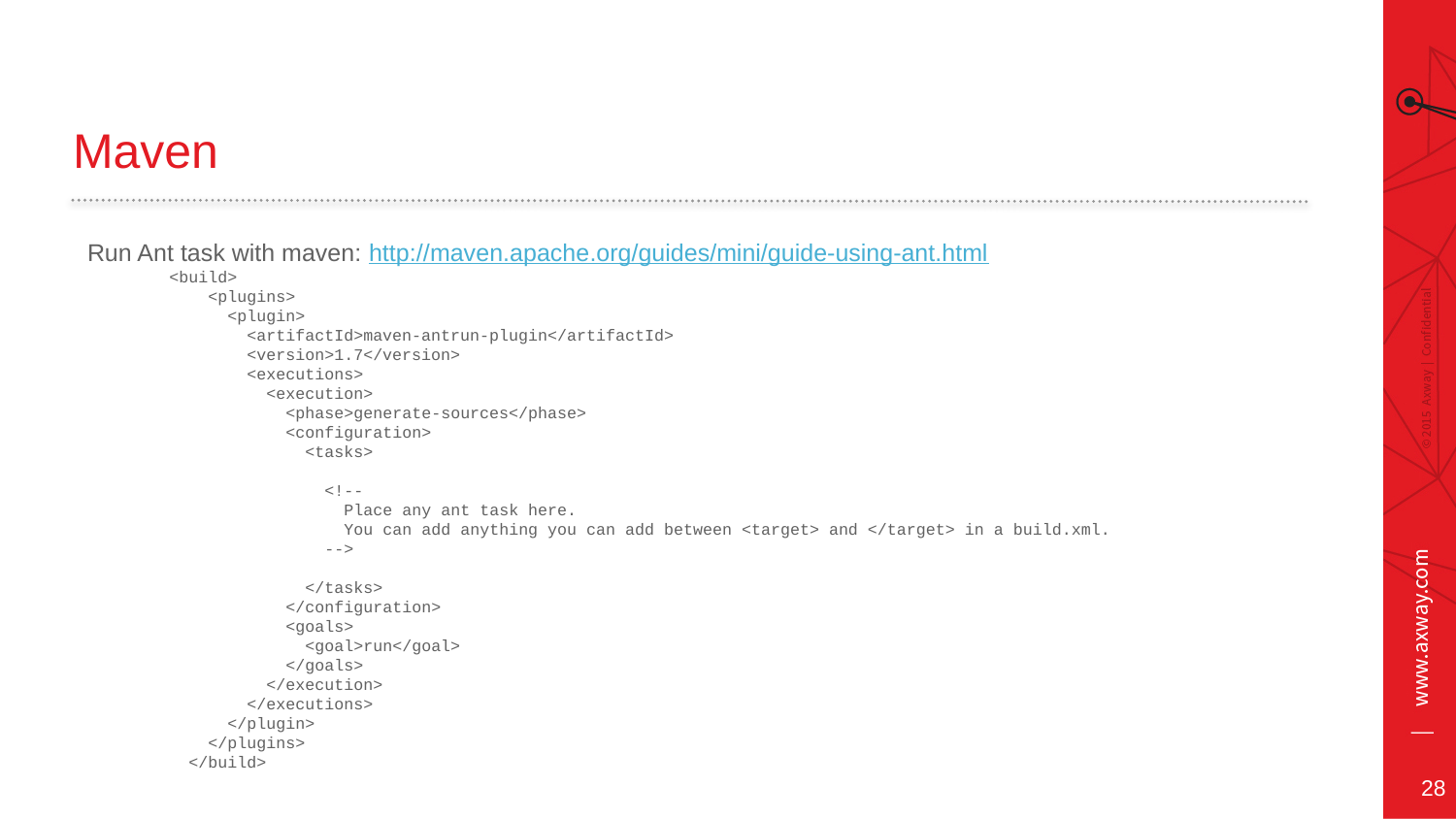

# Maven
Run Ant task with maven: http://maven.apache.org/guides/mini/guide-using-ant.html
<build>
    <plugins>
      <plugin>
        <artifactId>maven-antrun-plugin</artifactId>
        <version>1.7</version>
        <executions>
          <execution>
            <phase>generate-sources</phase>
            <configuration>
              <tasks>

                <!--
                  Place any ant task here.
                  You can add anything you can add between <target> and </target> in a build.xml.
                -->

              </tasks>
            </configuration>
            <goals>
              <goal>run</goal>
            </goals>
          </execution>
        </executions>
      </plugin>
    </plugins>
  </build>

28